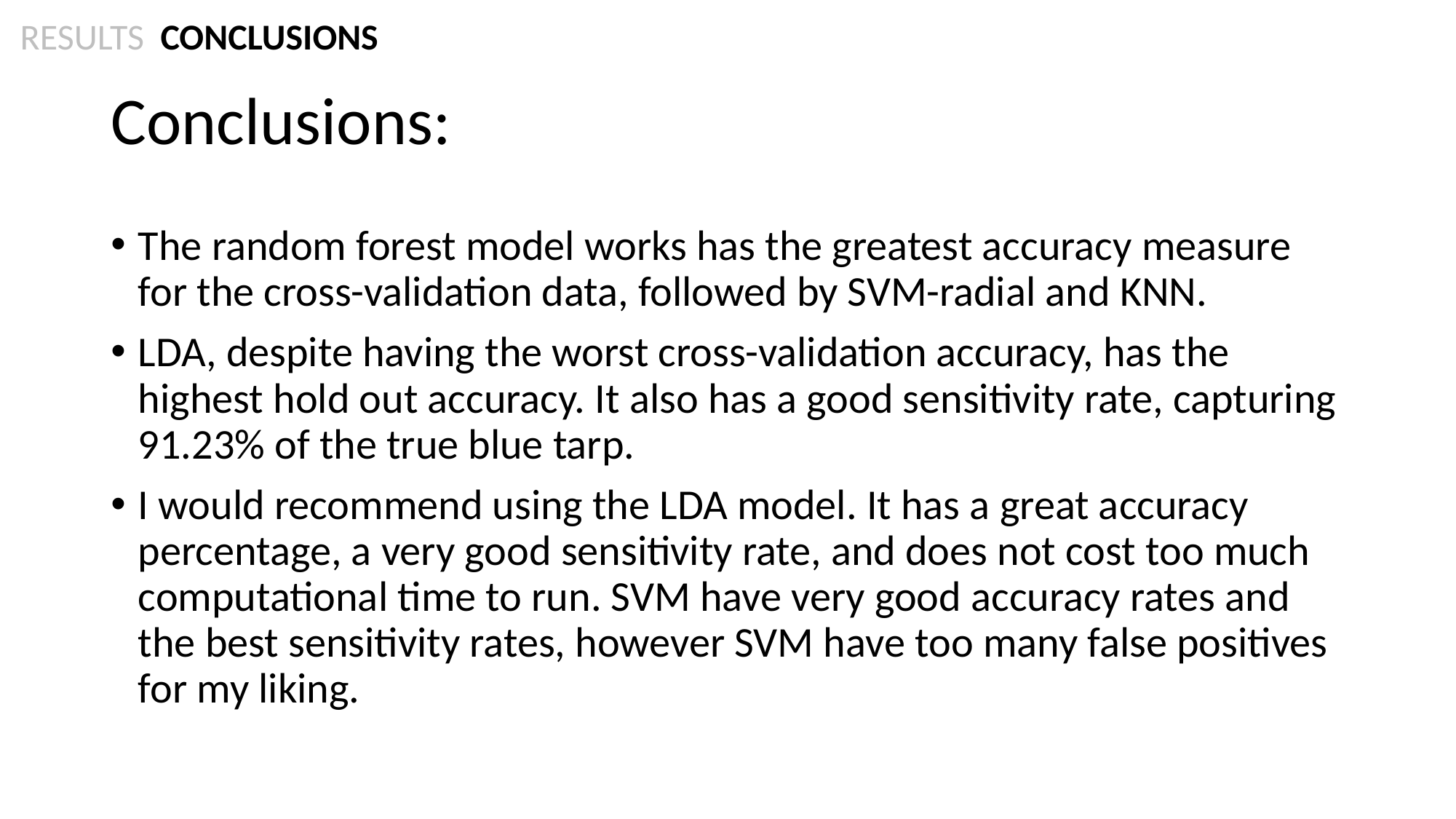

RESULTS  CONCLUSIONS
# Conclusions:
The random forest model works has the greatest accuracy measure for the cross-validation data, followed by SVM-radial and KNN.
LDA, despite having the worst cross-validation accuracy, has the highest hold out accuracy. It also has a good sensitivity rate, capturing 91.23% of the true blue tarp.
I would recommend using the LDA model. It has a great accuracy percentage, a very good sensitivity rate, and does not cost too much computational time to run. SVM have very good accuracy rates and the best sensitivity rates, however SVM have too many false positives for my liking.